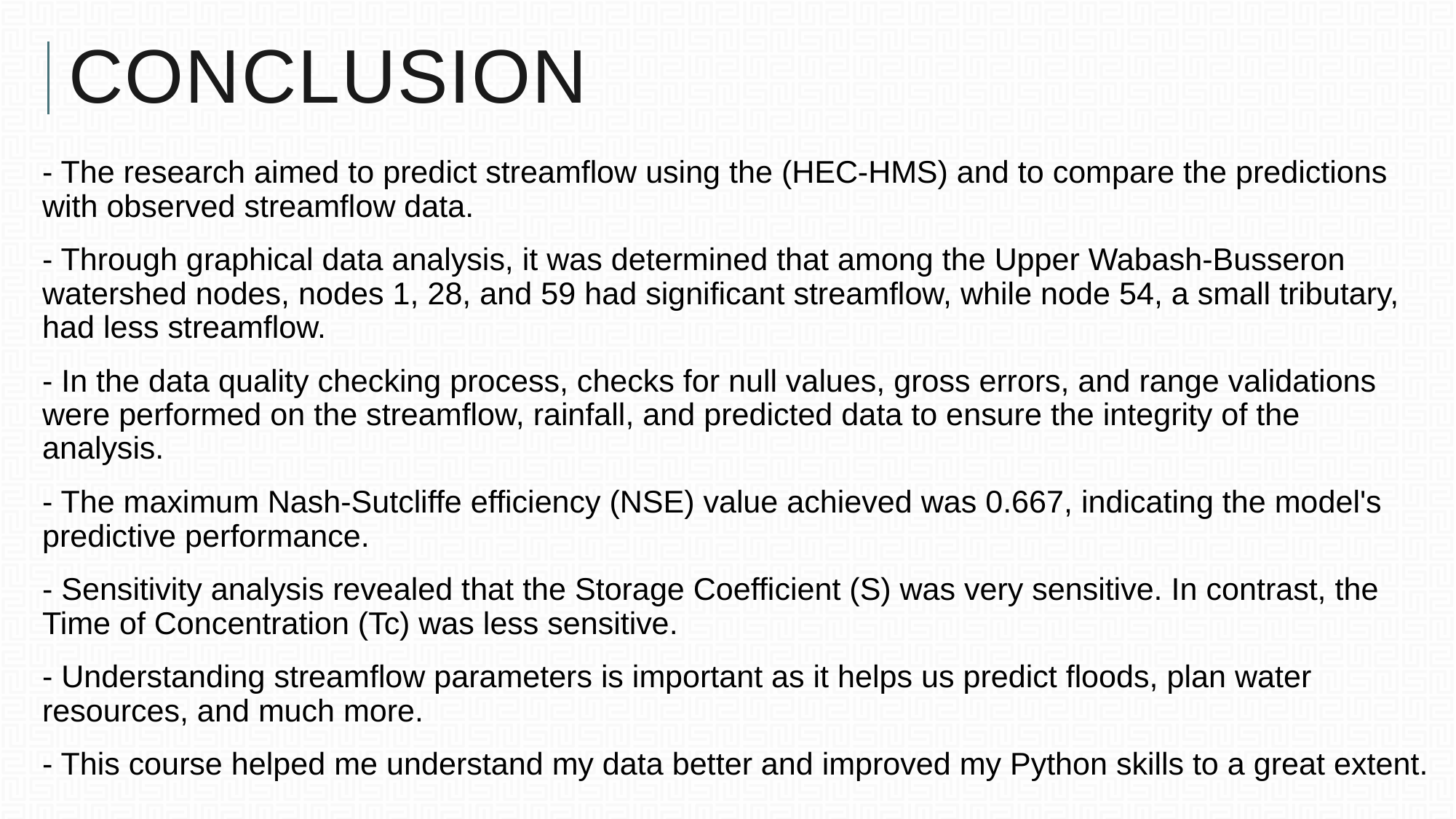

CONCLUSION
- The research aimed to predict streamflow using the (HEC-HMS) and to compare the predictions with observed streamflow data.
- Through graphical data analysis, it was determined that among the Upper Wabash-Busseron watershed nodes, nodes 1, 28, and 59 had significant streamflow, while node 54, a small tributary, had less streamflow.
- In the data quality checking process, checks for null values, gross errors, and range validations were performed on the streamflow, rainfall, and predicted data to ensure the integrity of the analysis.
- The maximum Nash-Sutcliffe efficiency (NSE) value achieved was 0.667, indicating the model's predictive performance.
- Sensitivity analysis revealed that the Storage Coefficient (S) was very sensitive. In contrast, the Time of Concentration (Tc) was less sensitive.
- Understanding streamflow parameters is important as it helps us predict floods, plan water resources, and much more.
- This course helped me understand my data better and improved my Python skills to a great extent.